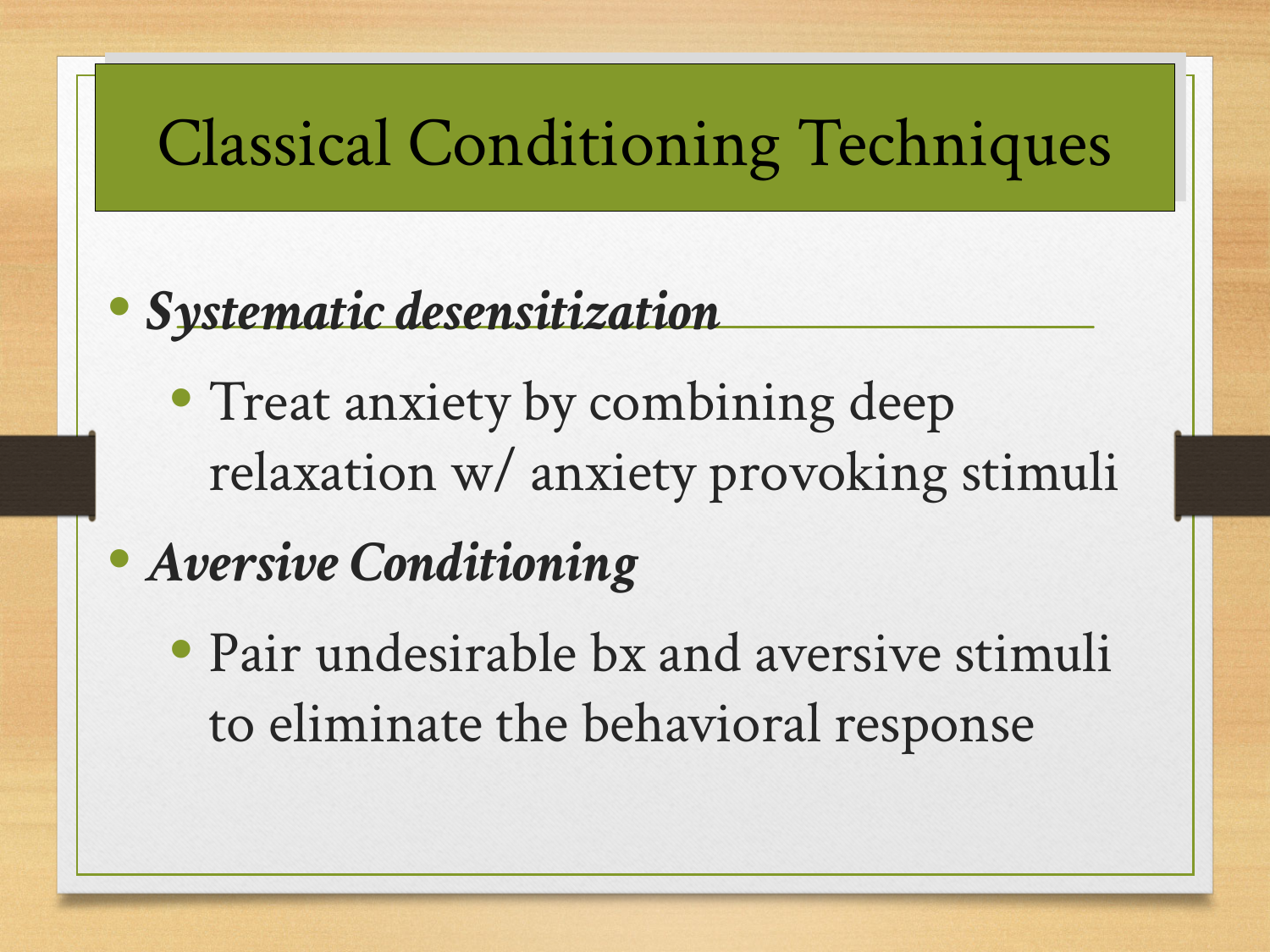

# Classical Conditioning Techniques
Systematic desensitization
Treat anxiety by combining deep relaxation w/ anxiety provoking stimuli
Aversive Conditioning
Pair undesirable bx and aversive stimuli to eliminate the behavioral response